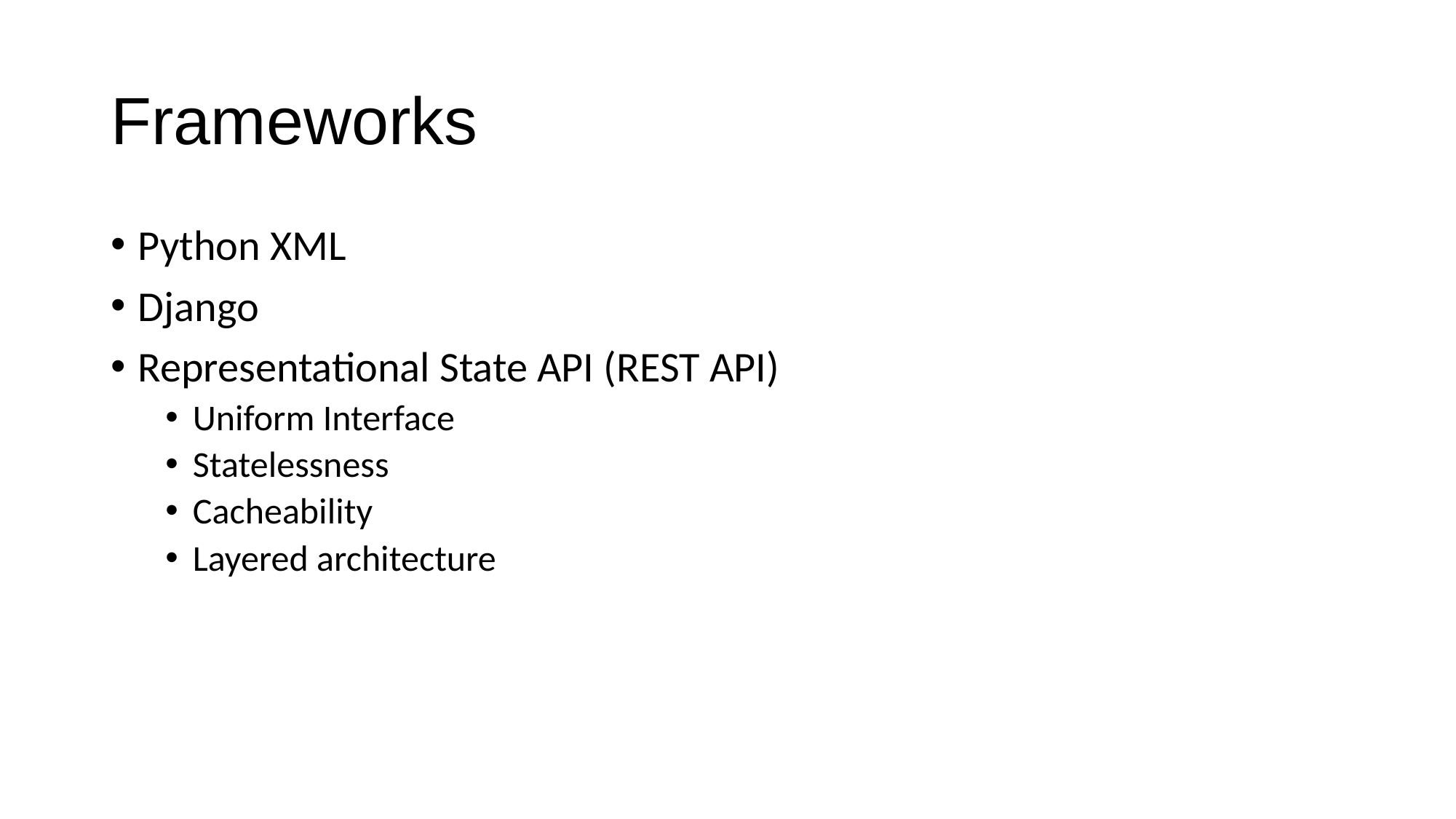

# Frameworks
Python XML
Django
Representational State API (REST API)
Uniform Interface
Statelessness
Cacheability
Layered architecture